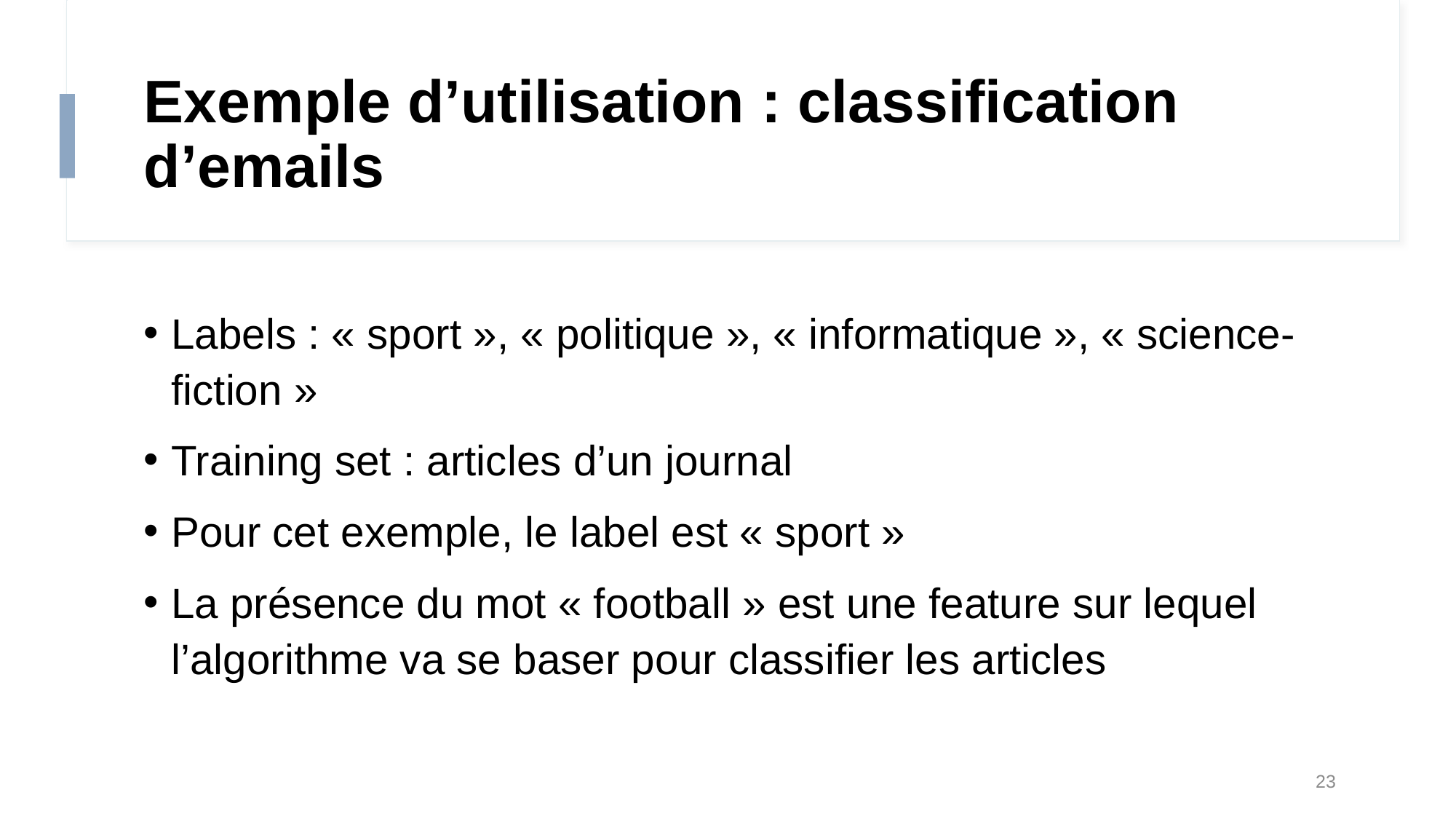

# Exemple d’utilisation : classification d’emails
Labels : « sport », « politique », « informatique », « science-fiction »
Training set : articles d’un journal
Pour cet exemple, le label est « sport »
La présence du mot « football » est une feature sur lequel l’algorithme va se baser pour classifier les articles
23